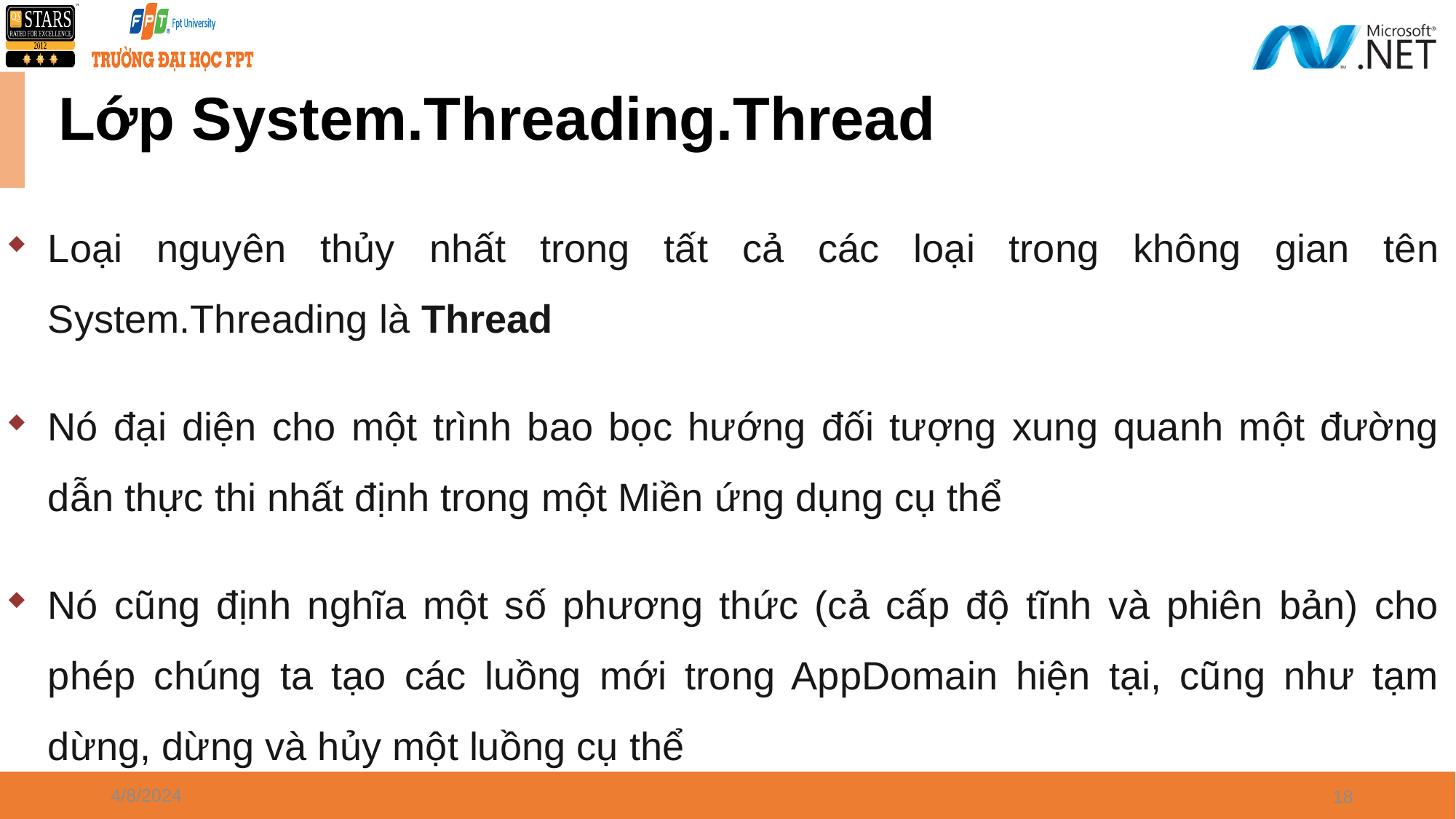

# Lớp System.Threading.Thread
Loại nguyên thủy nhất trong tất cả các loại trong không gian tên System.Threading là Thread
Nó đại diện cho một trình bao bọc hướng đối tượng xung quanh một đường dẫn thực thi nhất định trong một Miền ứng dụng cụ thể
Nó cũng định nghĩa một số phương thức (cả cấp độ tĩnh và phiên bản) cho phép chúng ta tạo các luồng mới trong AppDomain hiện tại, cũng như tạm dừng, dừng và hủy một luồng cụ thể
4/8/2024
18